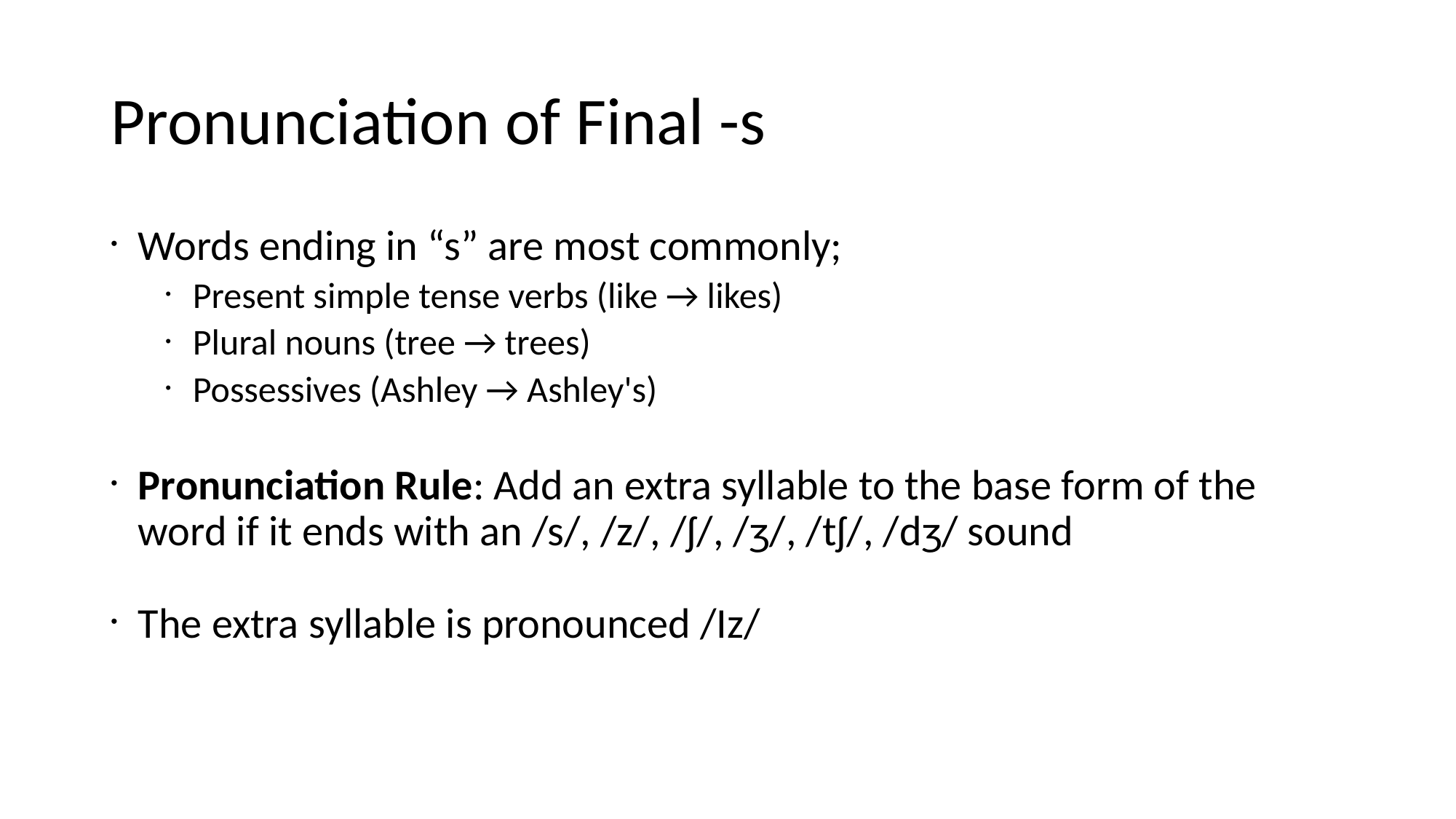

# Pronunciation of Final -s
Words ending in “s” are most commonly;
Present simple tense verbs (like → likes)
Plural nouns (tree → trees)
Possessives (Ashley → Ashley's)

Pronunciation Rule: Add an extra syllable to the base form of the word if it ends with an /s/, /z/, /ʃ/, /ʒ/, /tʃ/, /dʒ/ sound

The extra syllable is pronounced /Iz/